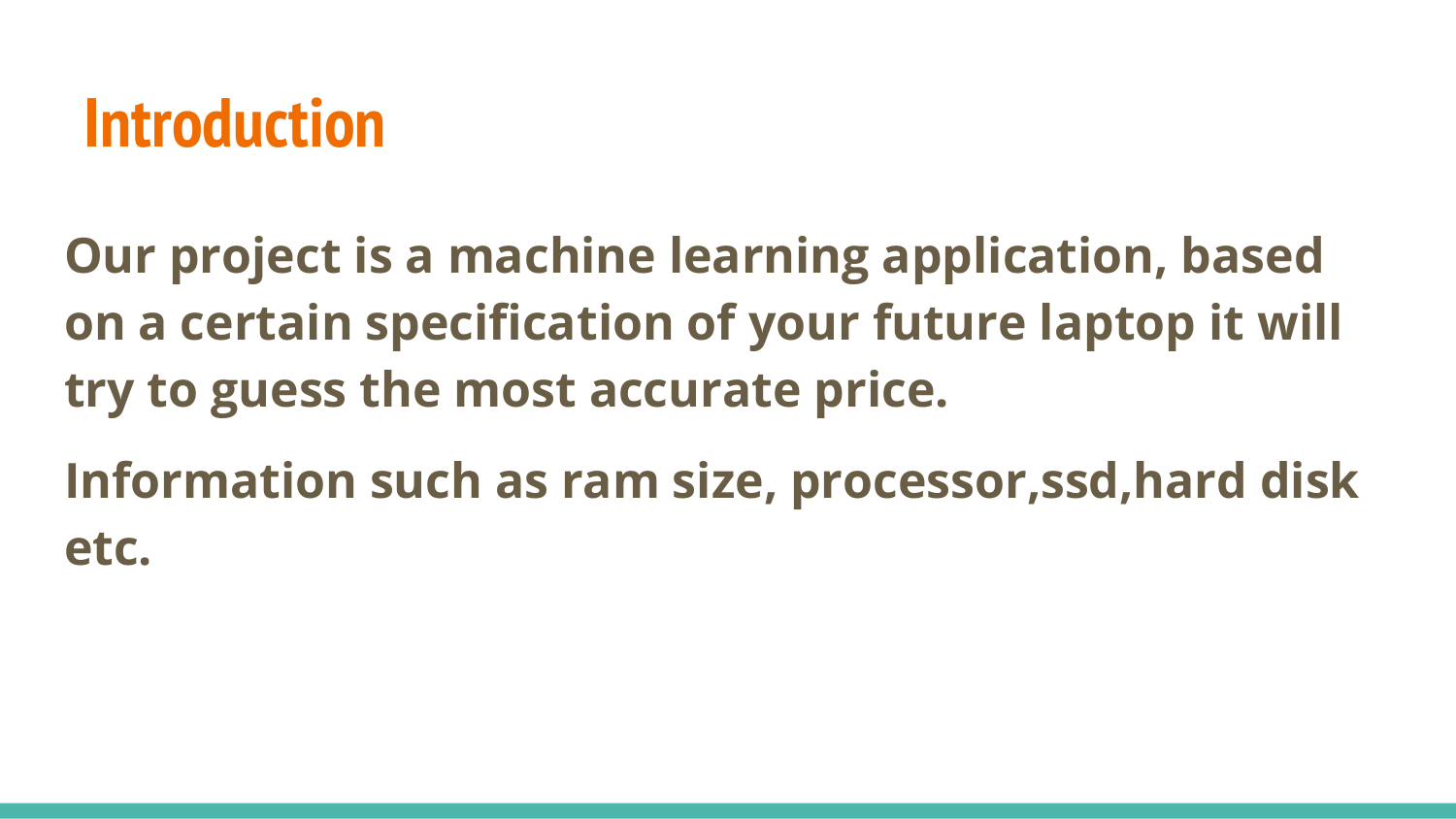

# Introduction
Our project is a machine learning application, based on a certain specification of your future laptop it will try to guess the most accurate price.
Information such as ram size, processor,ssd,hard disk etc.